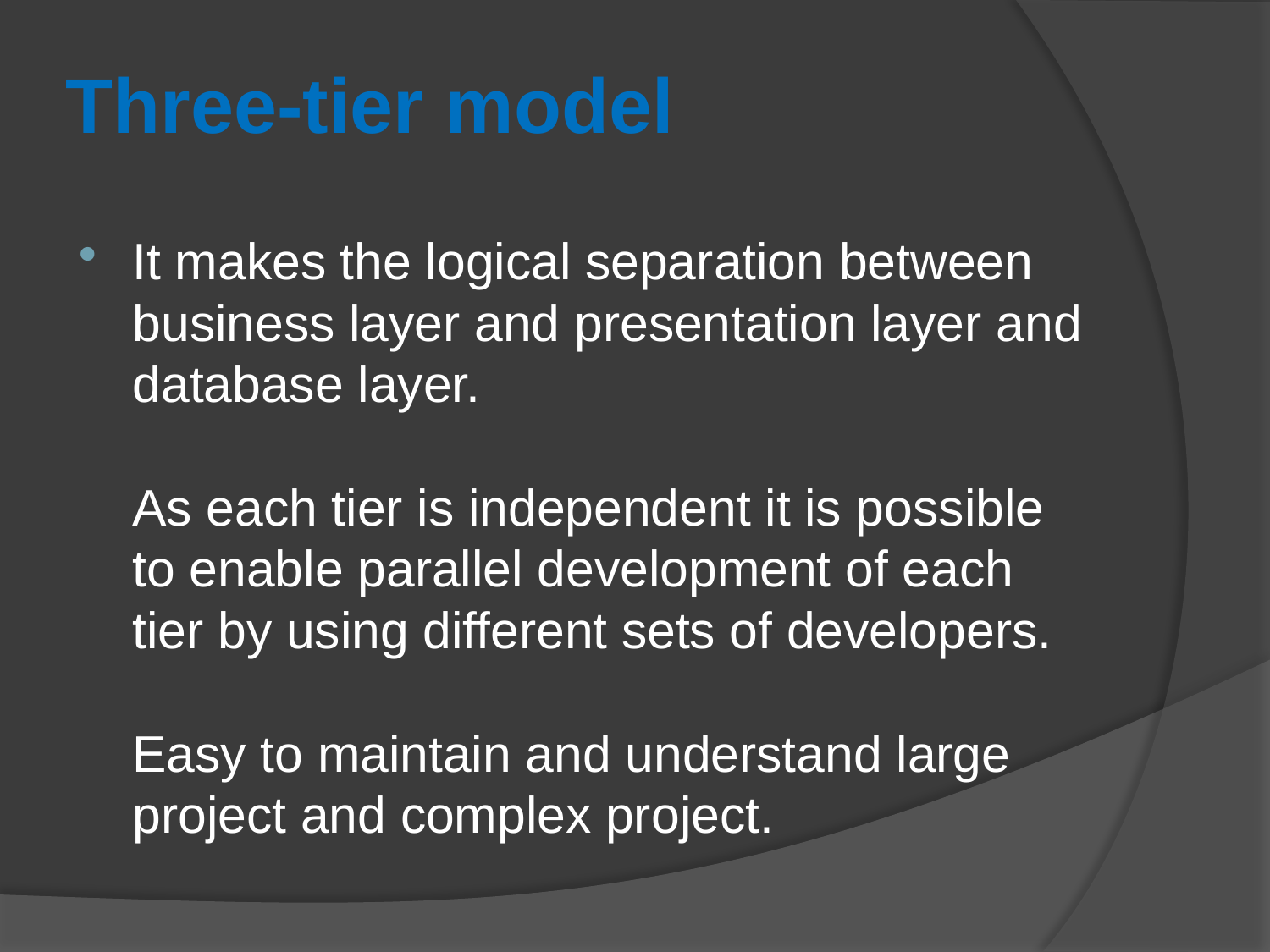

Three-tier model

It makes the logical separation between business layer and presentation layer and database layer.
As each tier is independent it is possible to enable parallel development of each tier by using different sets of developers.
Easy to maintain and understand large project and complex project.